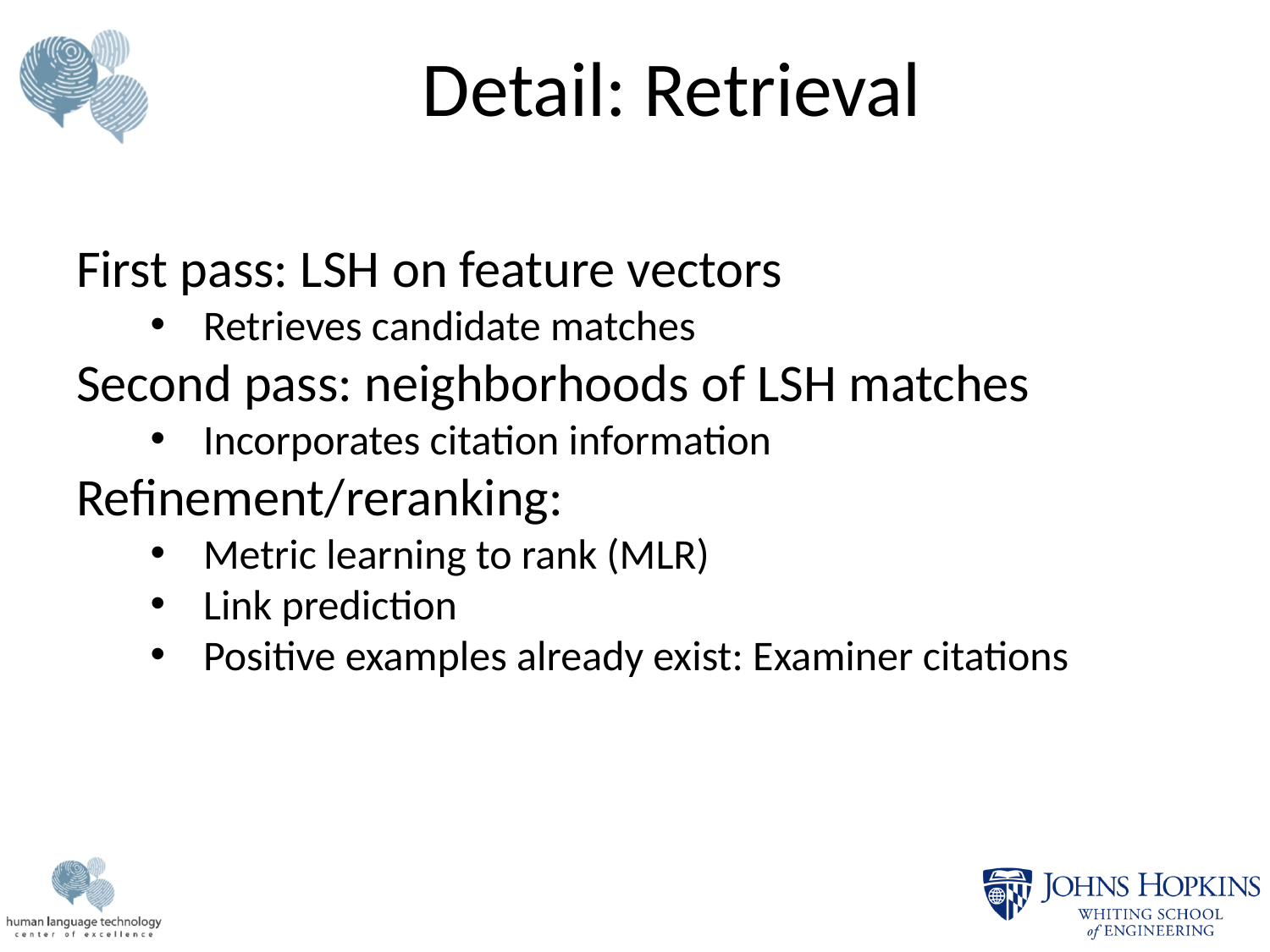

# Detail: Retrieval
First pass: LSH on feature vectors
Retrieves candidate matches
Second pass: neighborhoods of LSH matches
Incorporates citation information
Refinement/reranking:
Metric learning to rank (MLR)
Link prediction
Positive examples already exist: Examiner citations